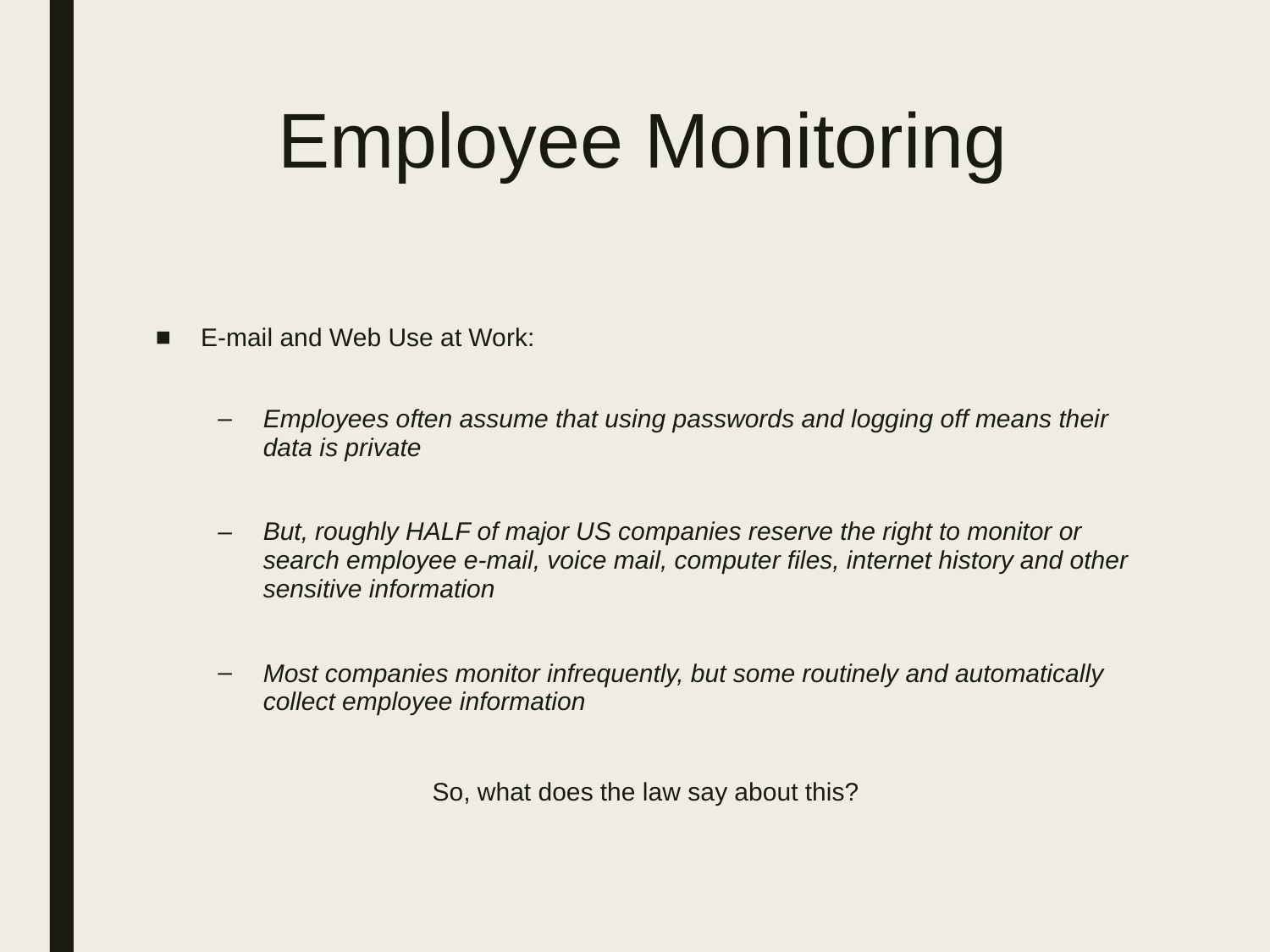

# Employee Monitoring
E-mail and Web Use at Work:

Employees often assume that using passwords and logging off means their data is private

But, roughly HALF of major US companies reserve the right to monitor or search employee e-mail, voice mail, computer files, internet history and other sensitive information

Most companies monitor infrequently, but some routinely and automatically collect employee information

So, what does the law say about this?